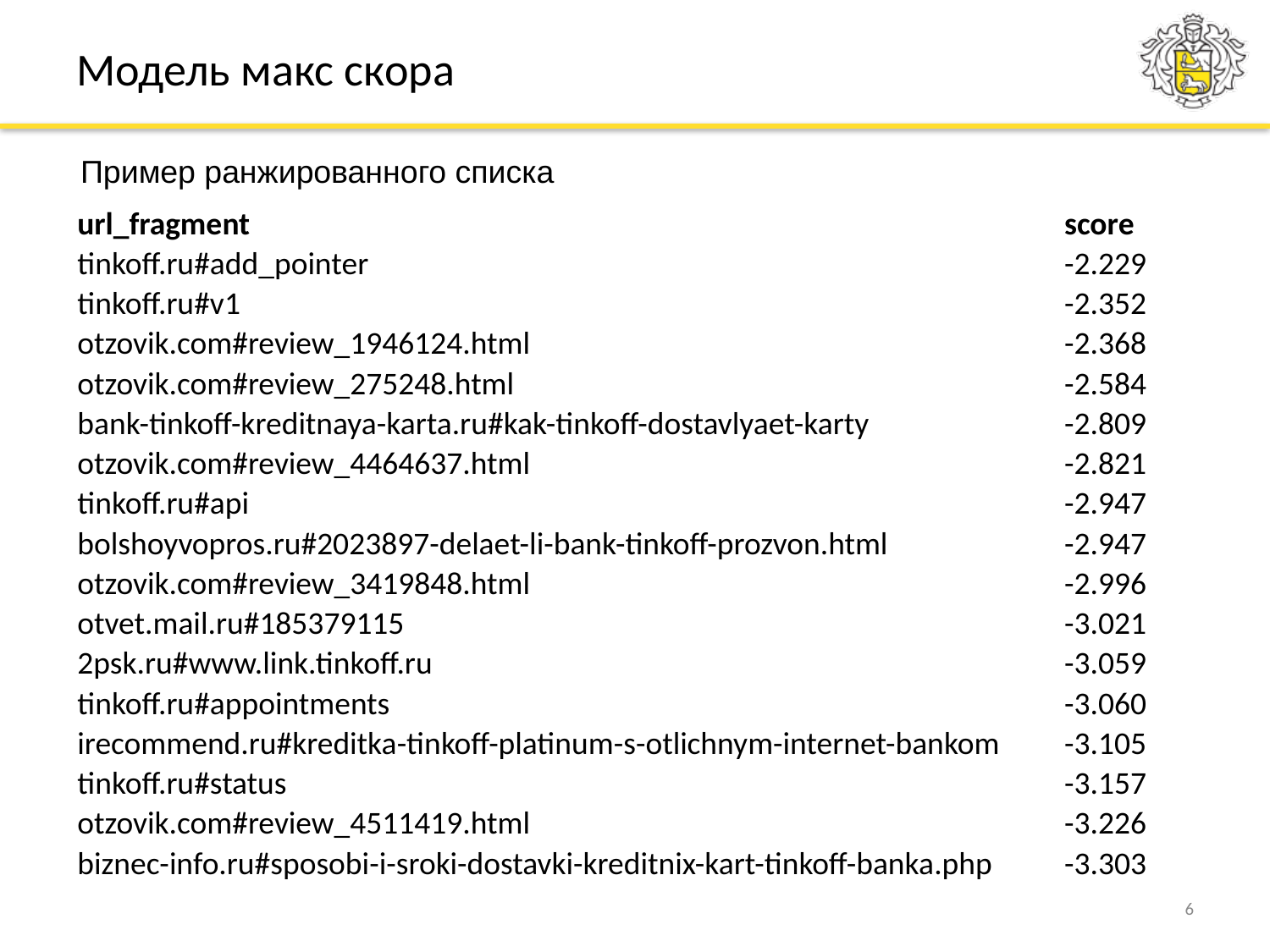

Модель макс скора
Пример ранжированного списка
| url\_fragment | score |
| --- | --- |
| tinkoff.ru#add\_pointer | -2.229 |
| tinkoff.ru#v1 | -2.352 |
| otzovik.com#review\_1946124.html | -2.368 |
| otzovik.com#review\_275248.html | -2.584 |
| bank-tinkoff-kreditnaya-karta.ru#kak-tinkoff-dostavlyaet-karty | -2.809 |
| otzovik.com#review\_4464637.html | -2.821 |
| tinkoff.ru#api | -2.947 |
| bolshoyvopros.ru#2023897-delaet-li-bank-tinkoff-prozvon.html | -2.947 |
| otzovik.com#review\_3419848.html | -2.996 |
| otvet.mail.ru#185379115 | -3.021 |
| 2psk.ru#www.link.tinkoff.ru | -3.059 |
| tinkoff.ru#appointments | -3.060 |
| irecommend.ru#kreditka-tinkoff-platinum-s-otlichnym-internet-bankom | -3.105 |
| tinkoff.ru#status | -3.157 |
| otzovik.com#review\_4511419.html | -3.226 |
| biznec-info.ru#sposobi-i-sroki-dostavki-kreditnix-kart-tinkoff-banka.php | -3.303 |
6